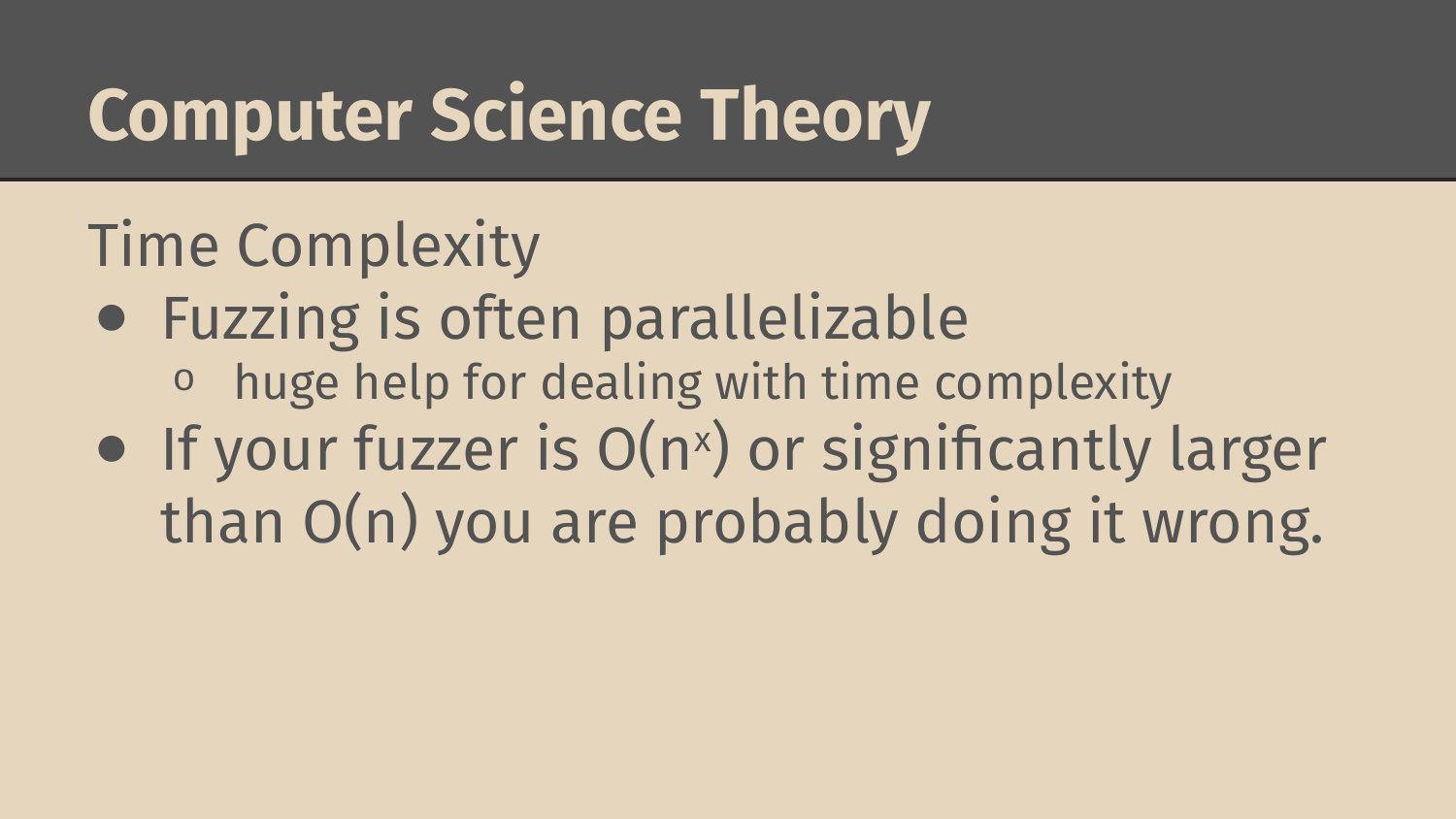

# Computer Science Theory
Time Complexity
Fuzzing is often parallelizable
huge help for dealing with time complexity
If your fuzzer is O(nx) or significantly larger than O(n) you are probably doing it wrong.